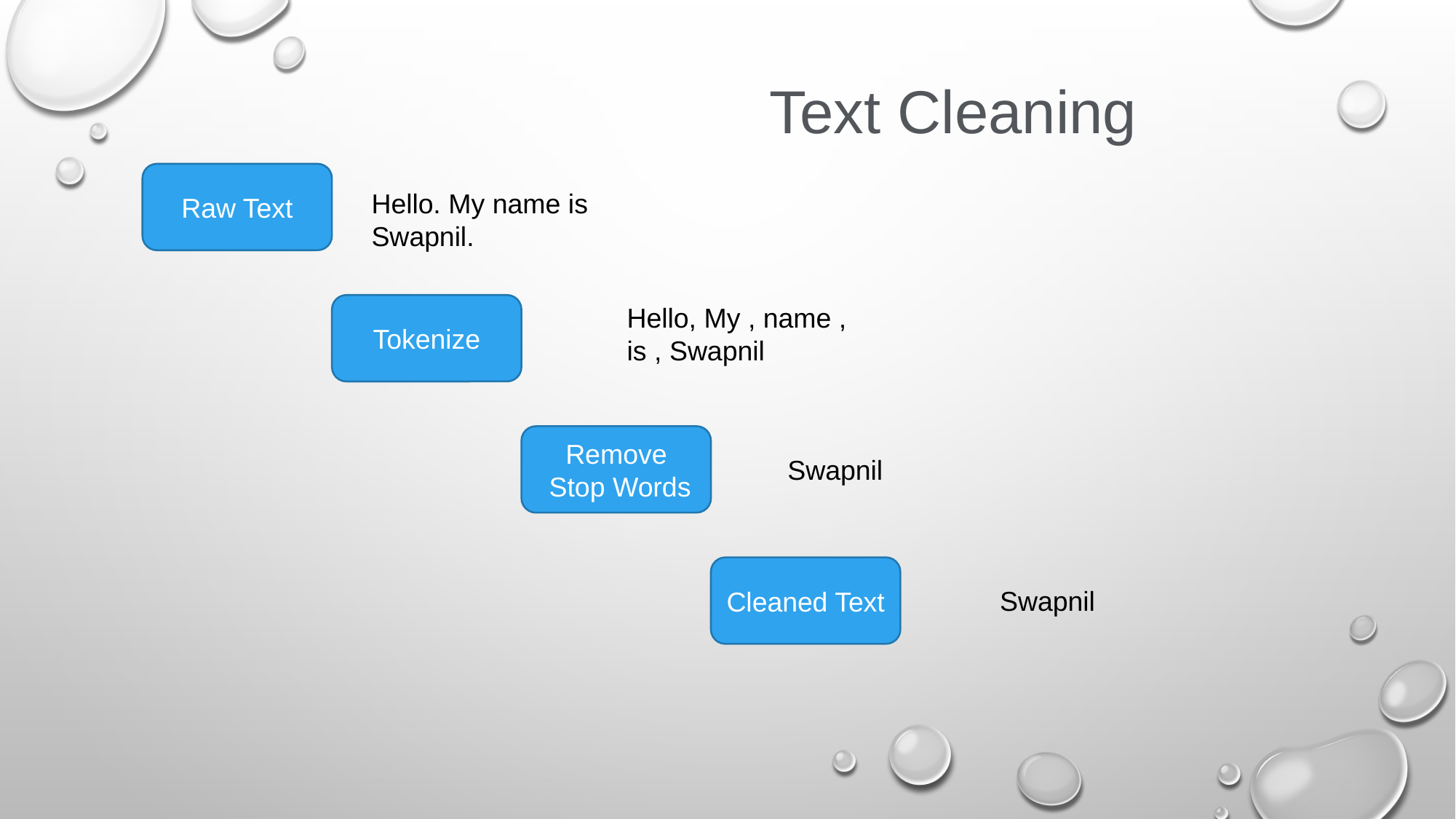

Text Cleaning
Raw Text
Hello. My name is Swapnil.
Tokenize
Hello, My , name , is , Swapnil
Remove
 Stop Words
Swapnil
Cleaned Text
Swapnil